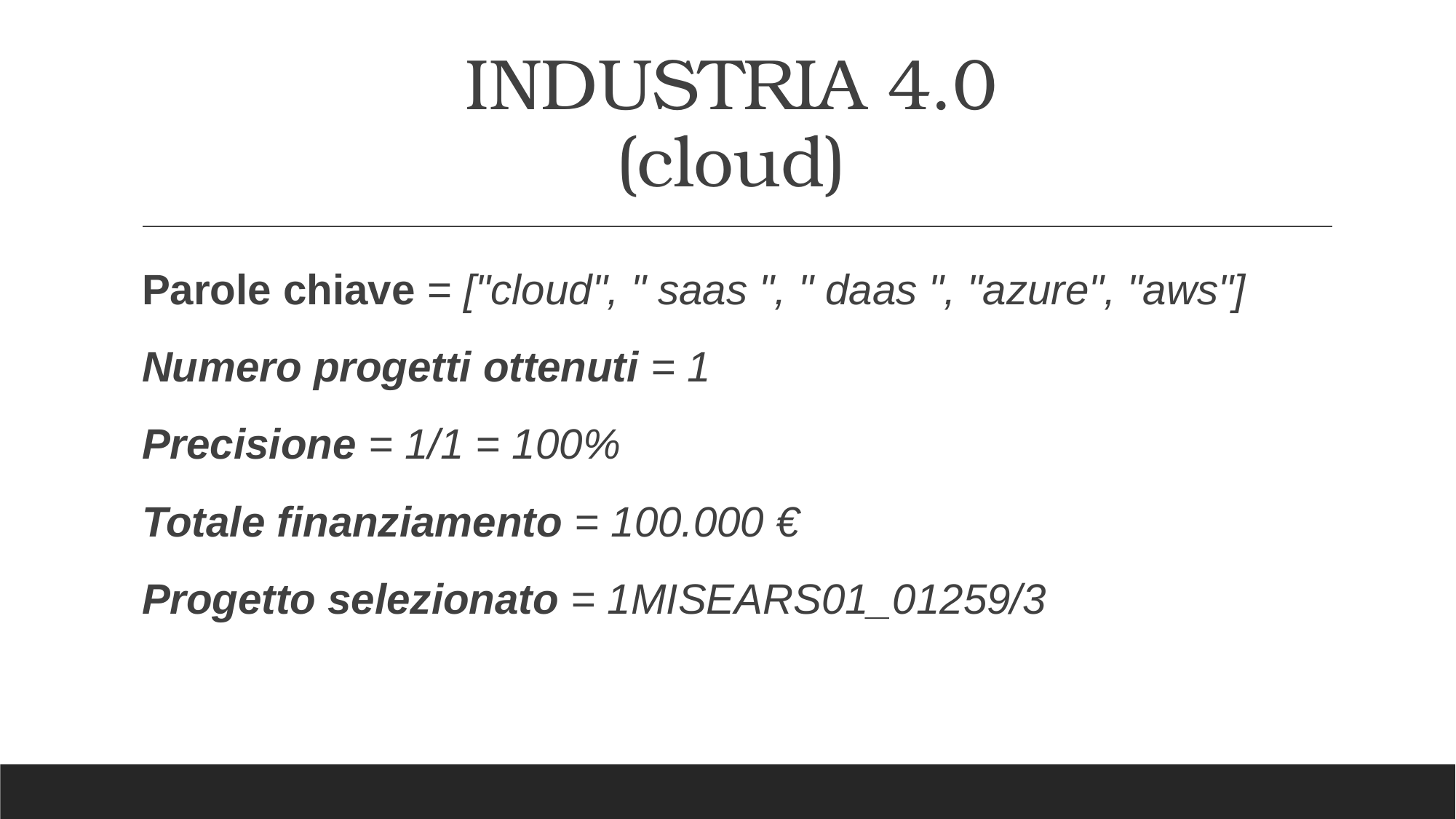

# INDUSTRIA 4.0 (cloud)
Parole chiave = ["cloud", " saas ", " daas ", "azure", "aws"]
Numero progetti ottenuti = 1
Precisione = 1/1 = 100%
Totale finanziamento = 100.000 €
Progetto selezionato = 1MISEARS01_01259/3